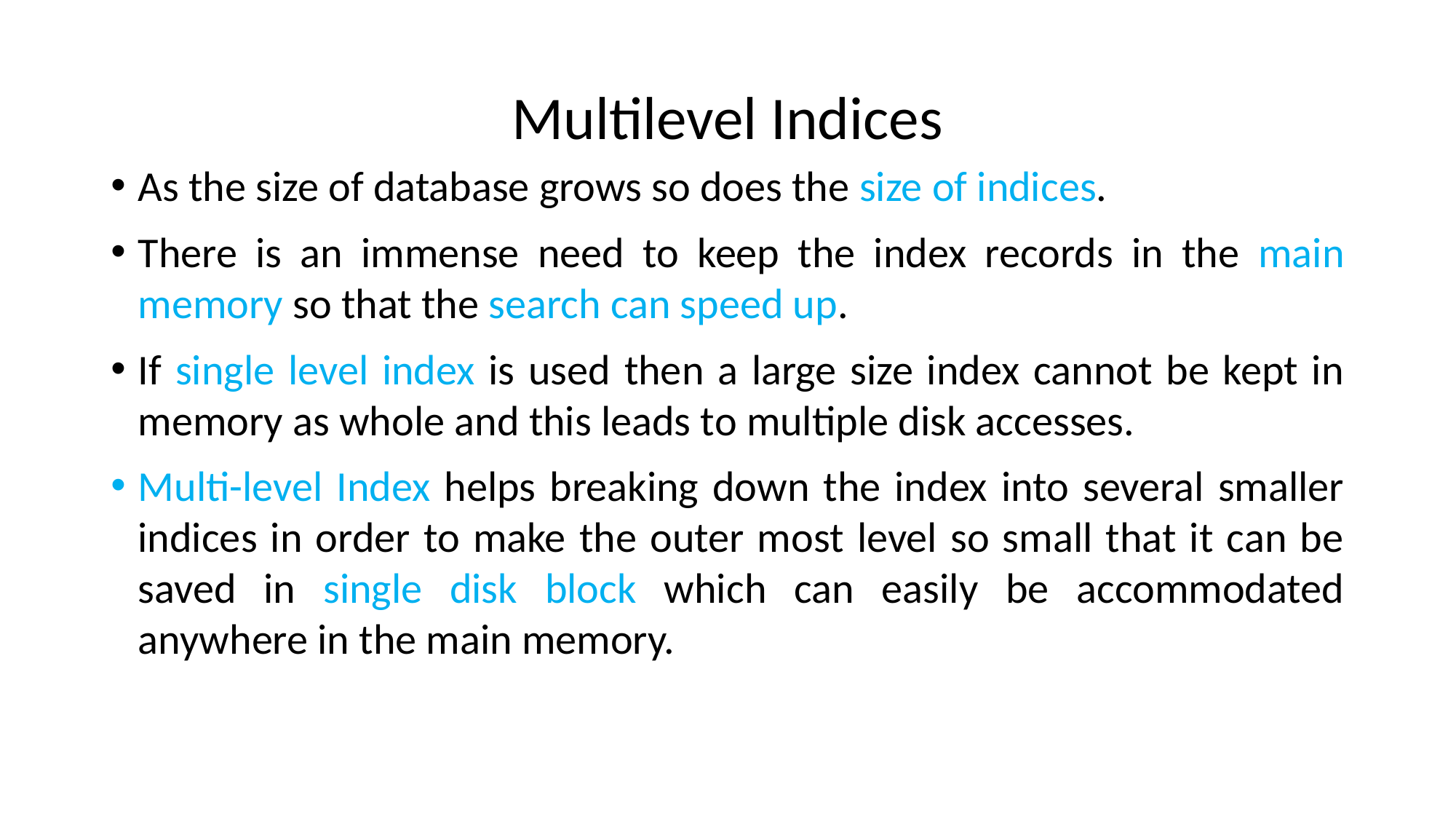

# Multilevel Indices
As the size of database grows so does the size of indices.
There is an immense need to keep the index records in the main memory so that the search can speed up.
If single level index is used then a large size index cannot be kept in memory as whole and this leads to multiple disk accesses.
Multi-level Index helps breaking down the index into several smaller indices in order to make the outer most level so small that it can be saved in single disk block which can easily be accommodated anywhere in the main memory.